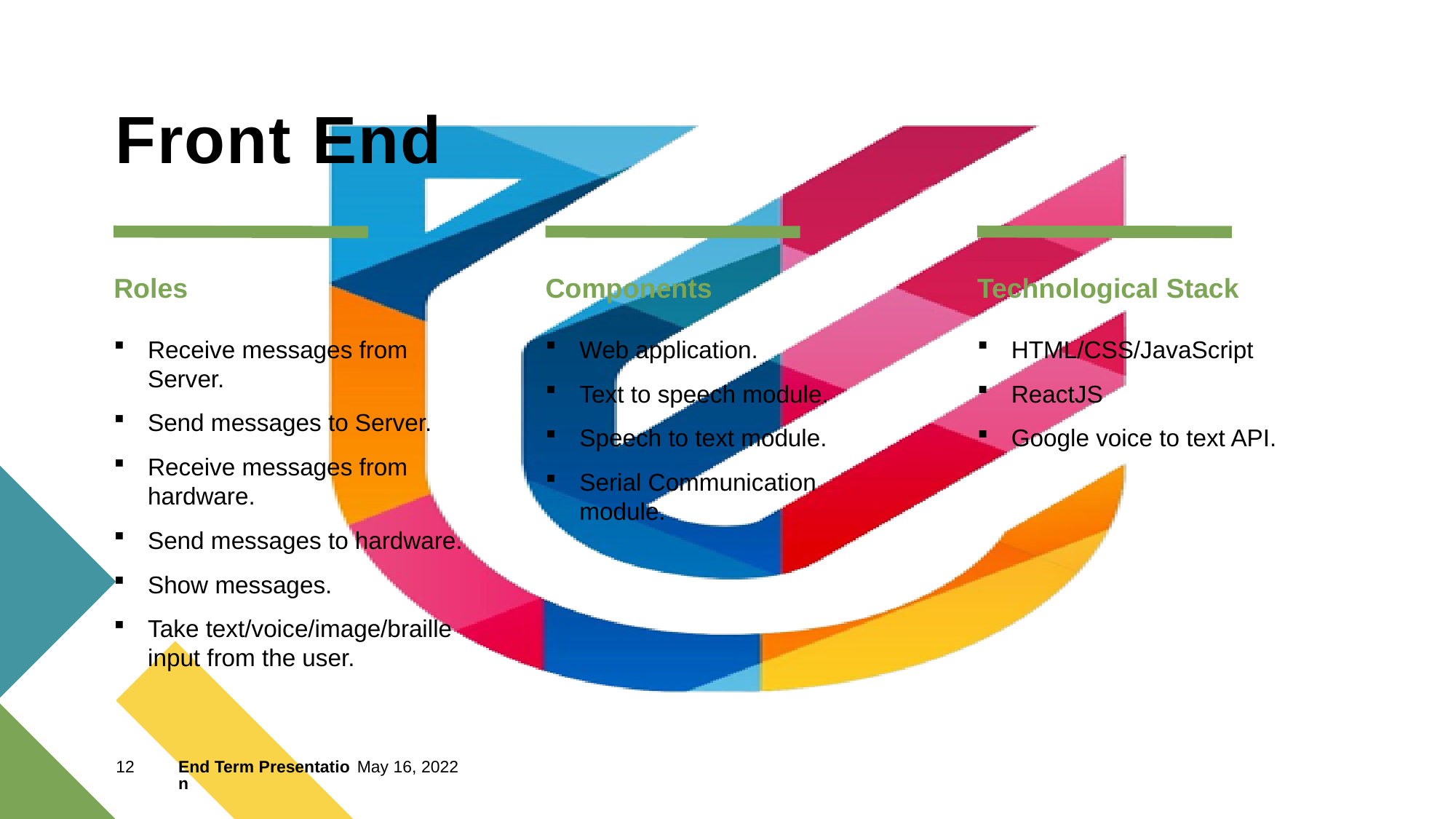

# Front End
Roles
Components
Technological Stack
Receive messages from Server.
Send messages to Server.
Receive messages from hardware.
Send messages to hardware.
Show messages.
Take text/voice/image/braille input from the user.
Web application.
Text to speech module.
Speech to text module.
Serial Communication module.
HTML/CSS/JavaScript
ReactJS
Google voice to text API.
12
End Term Presentation
May 16, 2022